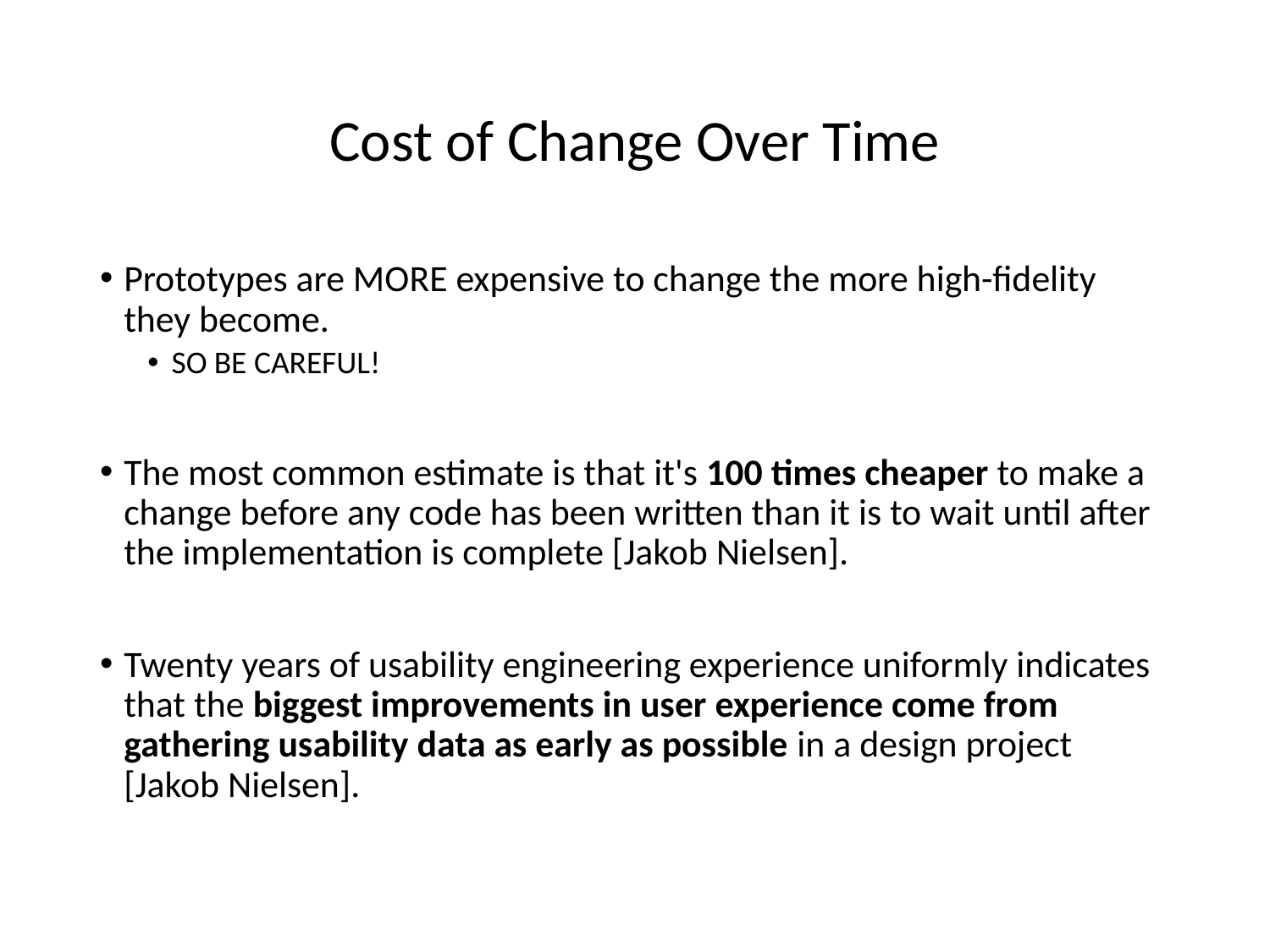

# Cost of Change Over Time
Prototypes are MORE expensive to change the more high-fidelity they become.
SO BE CAREFUL!

The most common estimate is that it's 100 times cheaper to make a change before any code has been written than it is to wait until after the implementation is complete [Jakob Nielsen].

Twenty years of usability engineering experience uniformly indicates that the biggest improvements in user experience come from gathering usability data as early as possible in a design project [Jakob Nielsen].